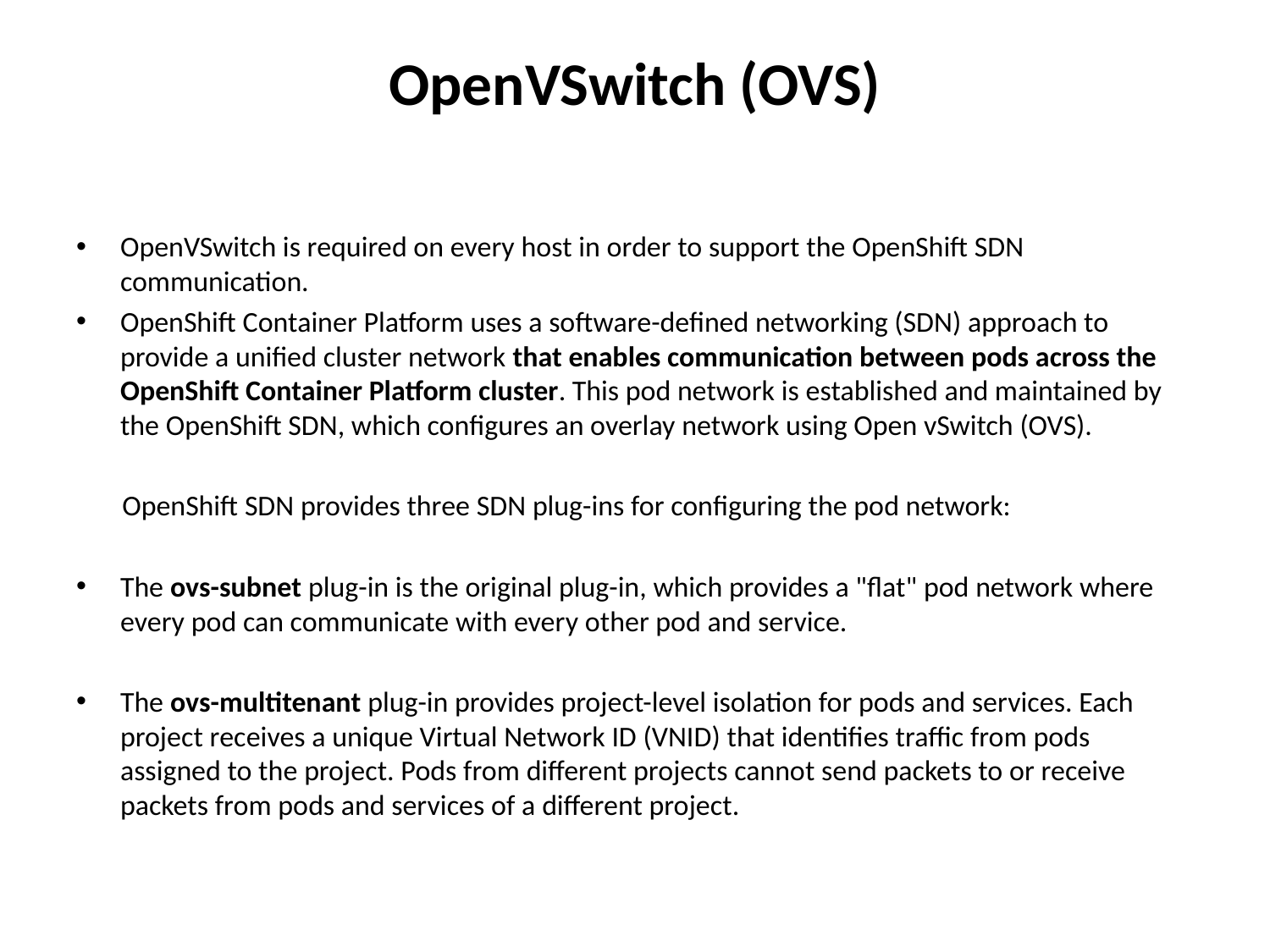

# OpenVSwitch (OVS)
OpenVSwitch is required on every host in order to support the OpenShift SDN communication.
OpenShift Container Platform uses a software-defined networking (SDN) approach to provide a unified cluster network that enables communication between pods across the OpenShift Container Platform cluster. This pod network is established and maintained by the OpenShift SDN, which configures an overlay network using Open vSwitch (OVS).

       OpenShift SDN provides three SDN plug-ins for configuring the pod network:

The ovs-subnet plug-in is the original plug-in, which provides a "flat" pod network where every pod can communicate with every other pod and service.

The ovs-multitenant plug-in provides project-level isolation for pods and services. Each project receives a unique Virtual Network ID (VNID) that identifies traffic from pods assigned to the project. Pods from different projects cannot send packets to or receive packets from pods and services of a different project.